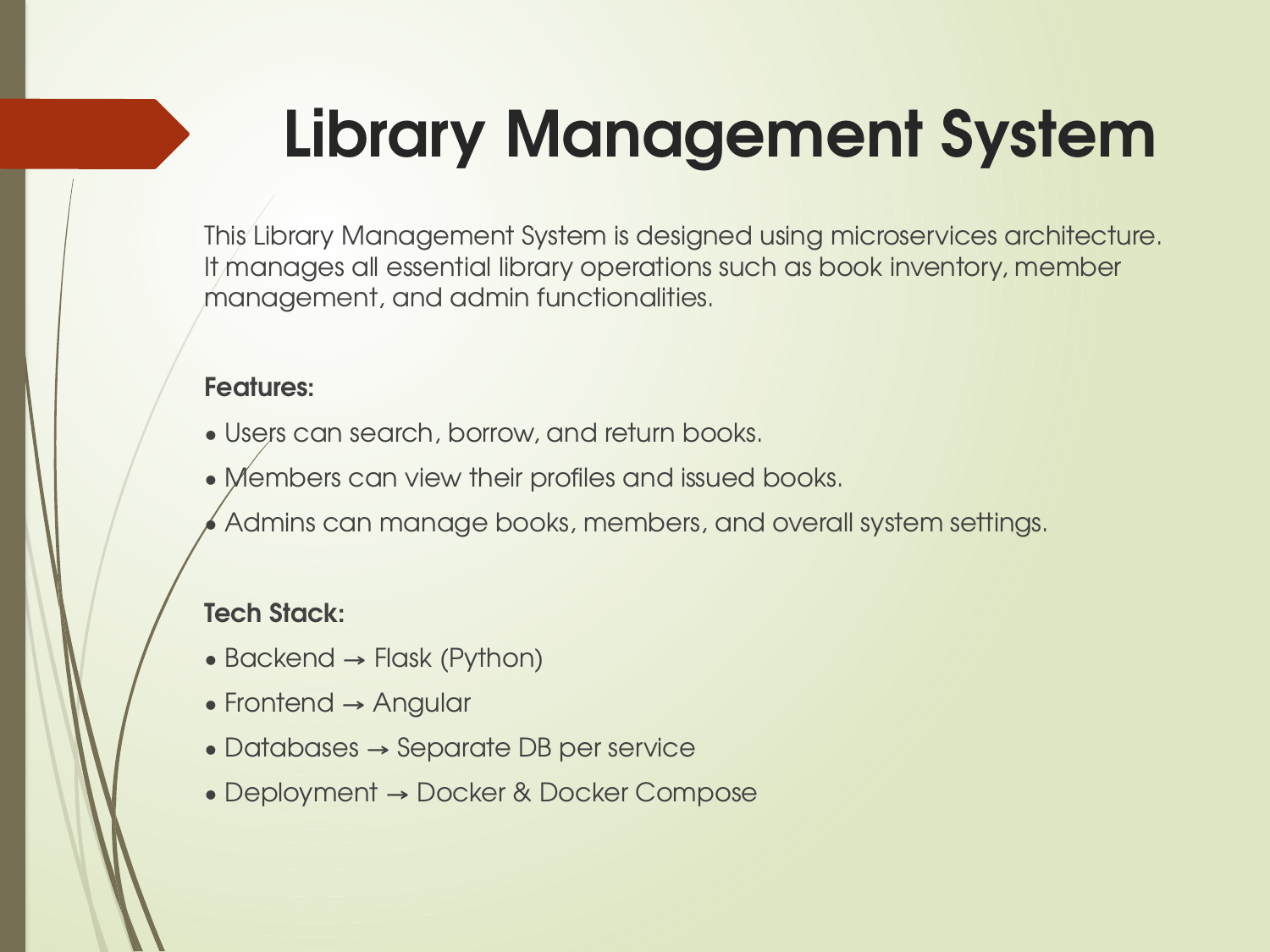

# Library Management System
This Library Management System is designed using microservices architecture. It manages all essential library operations such as book inventory, member management, and admin functionalities.

Features:
• Users can search, borrow, and return books.
• Members can view their profiles and issued books.
• Admins can manage books, members, and overall system settings.

Tech Stack:
• Backend → Flask (Python)
• Frontend → Angular
• Databases → Separate DB per service
• Deployment → Docker & Docker Compose